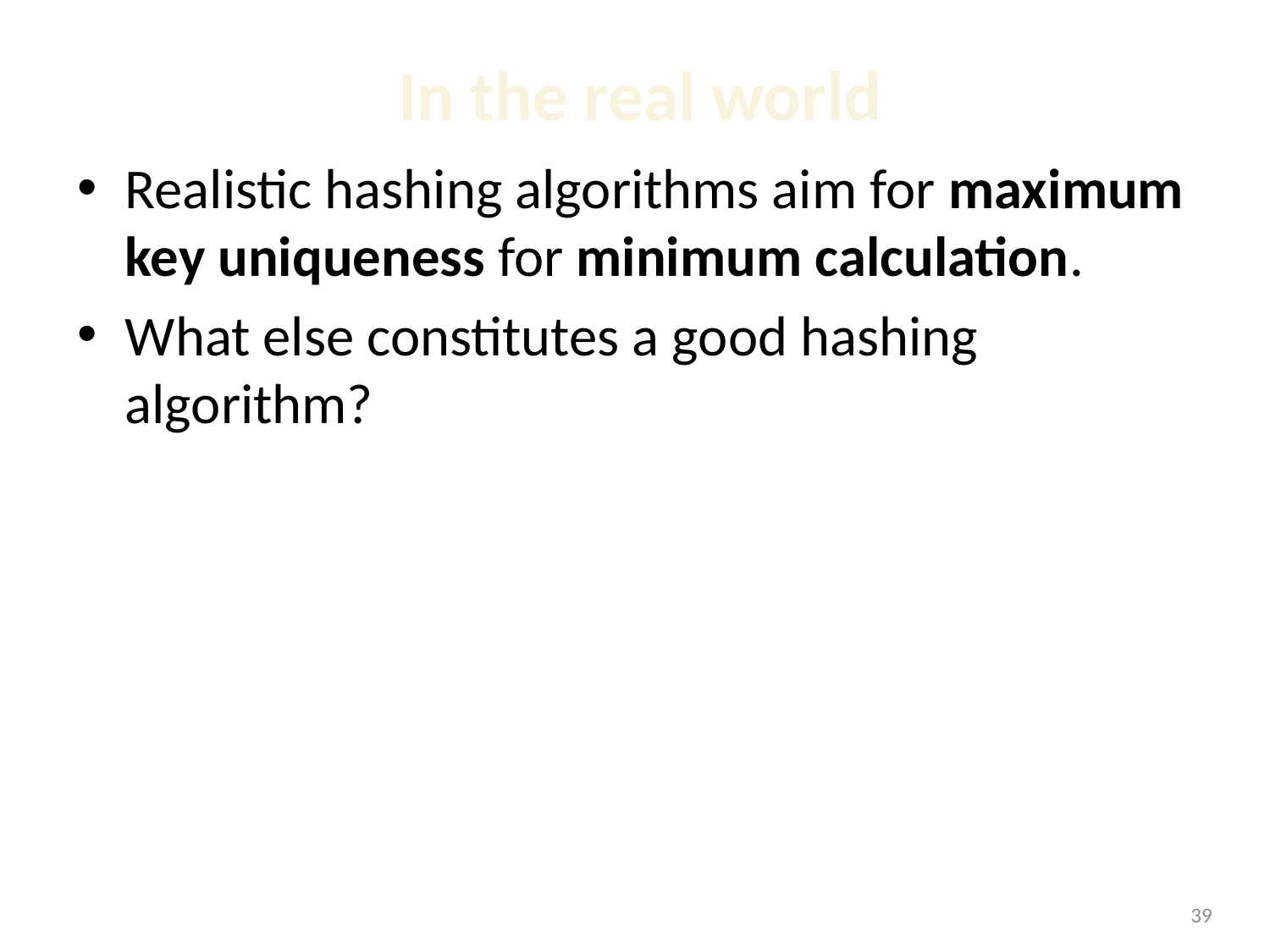

# In the real world
Realistic hashing algorithms aim for maximum key uniqueness for minimum calculation.
What else constitutes a good hashing algorithm?
39